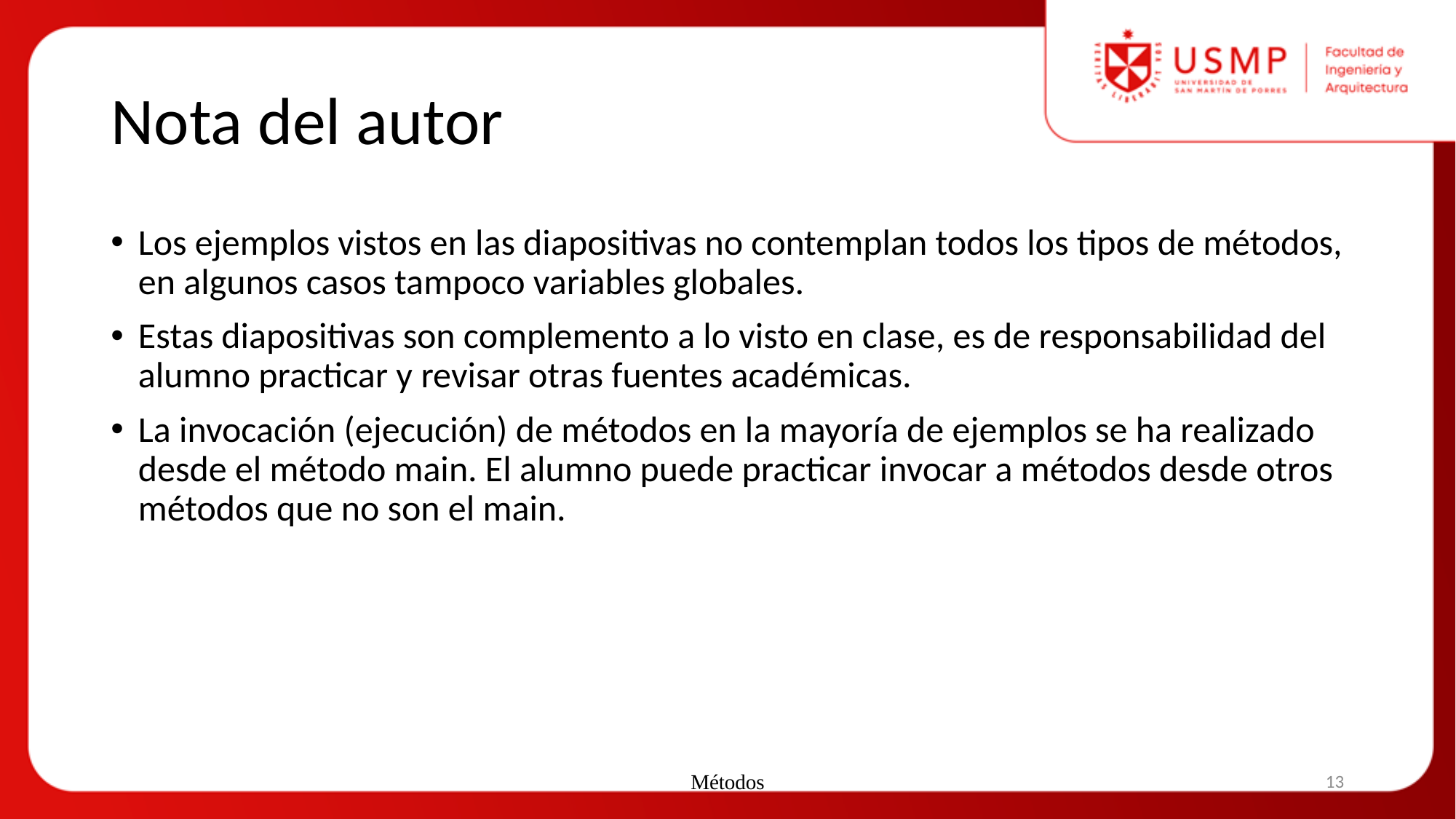

# Nota del autor
Los ejemplos vistos en las diapositivas no contemplan todos los tipos de métodos, en algunos casos tampoco variables globales.
Estas diapositivas son complemento a lo visto en clase, es de responsabilidad del alumno practicar y revisar otras fuentes académicas.
La invocación (ejecución) de métodos en la mayoría de ejemplos se ha realizado desde el método main. El alumno puede practicar invocar a métodos desde otros métodos que no son el main.
Métodos
13